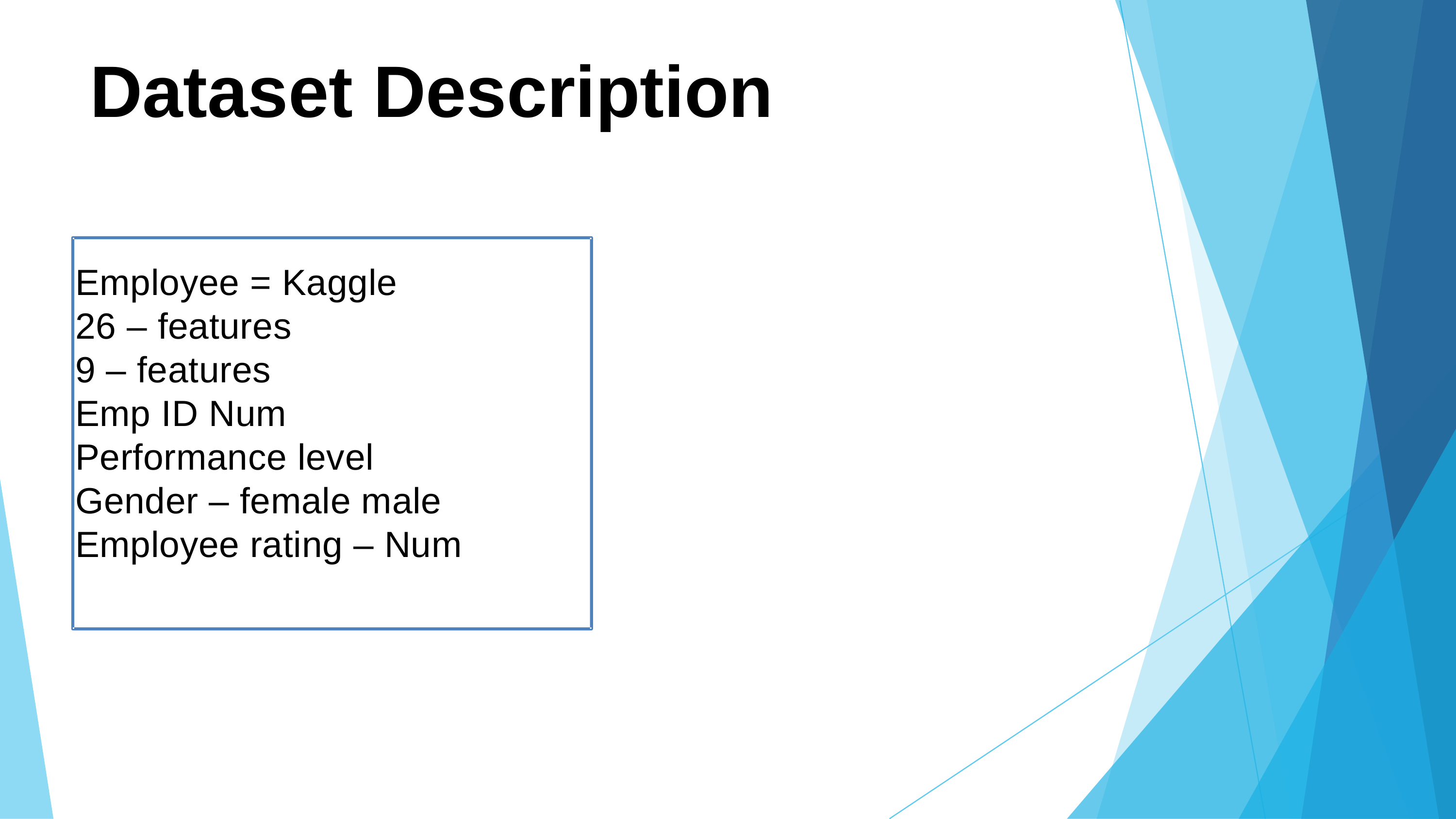

Dataset Description

Employee = Kaggle
26 – features
9 – features
Emp ID Num
Performance level
Gender – female male
Employee rating – Num